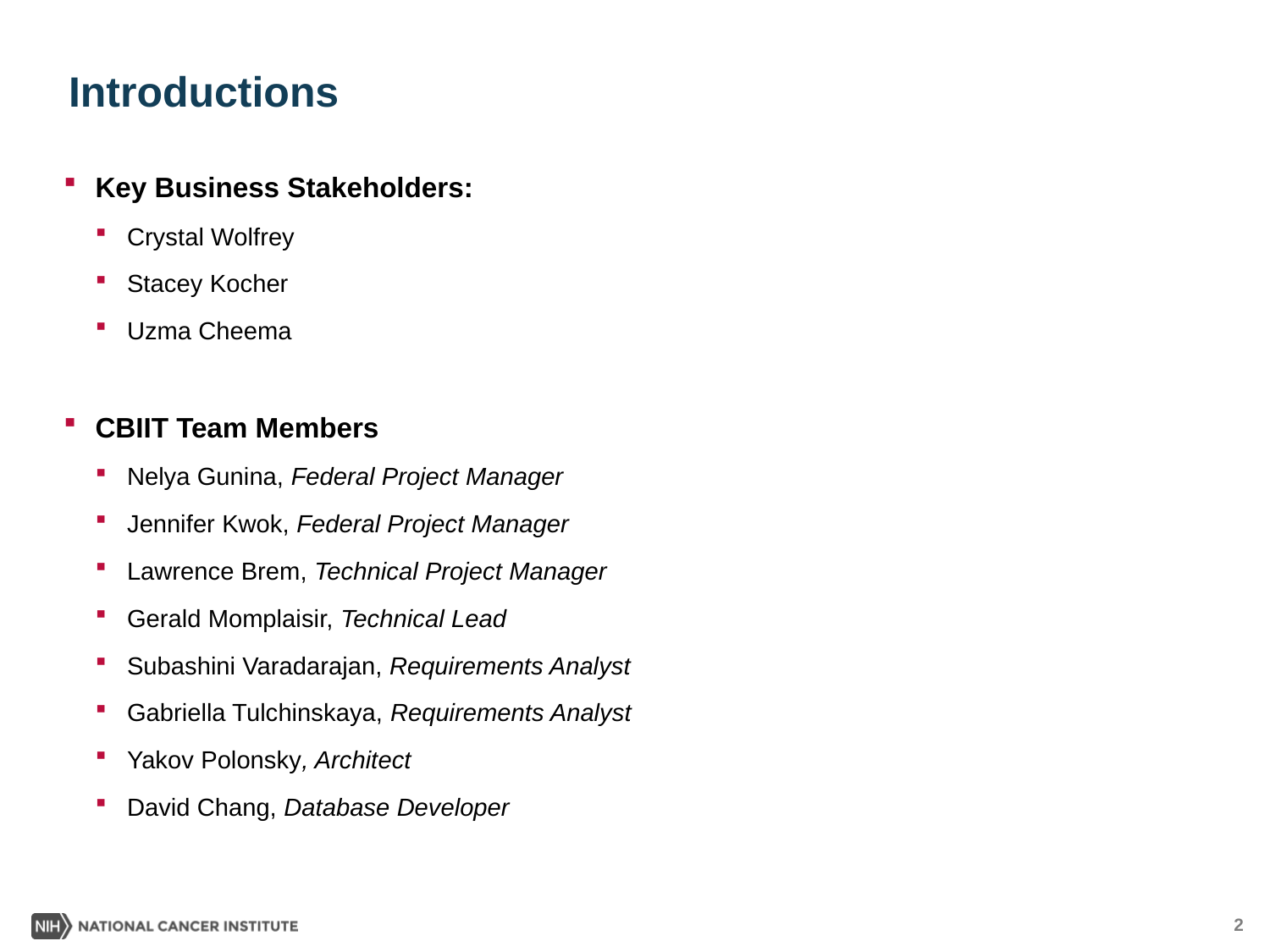

# Introductions
Key Business Stakeholders:
Crystal Wolfrey
Stacey Kocher
Uzma Cheema

CBIIT Team Members
Nelya Gunina, Federal Project Manager
Jennifer Kwok, Federal Project Manager
Lawrence Brem, Technical Project Manager
Gerald Momplaisir, Technical Lead
Subashini Varadarajan, Requirements Analyst
Gabriella Tulchinskaya, Requirements Analyst
Yakov Polonsky, Architect
David Chang, Database Developer